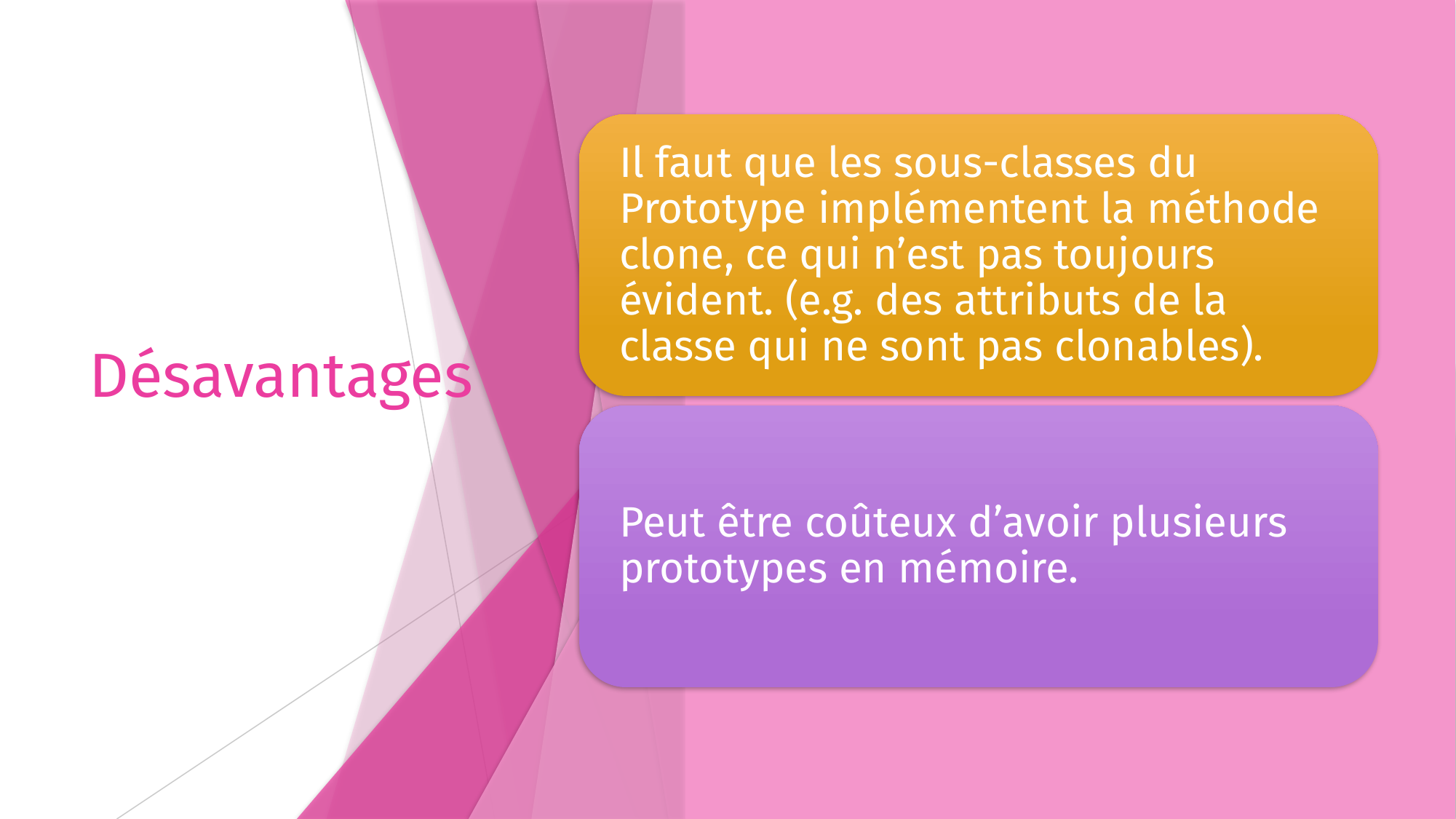

Il faut que les sous-classes du Prototype implémentent la méthode clone, ce qui n’est pas toujours évident. (e.g. des attributs de la classe qui ne sont pas clonables).
Peut être coûteux d’avoir plusieurs prototypes en mémoire.
# Désavantages